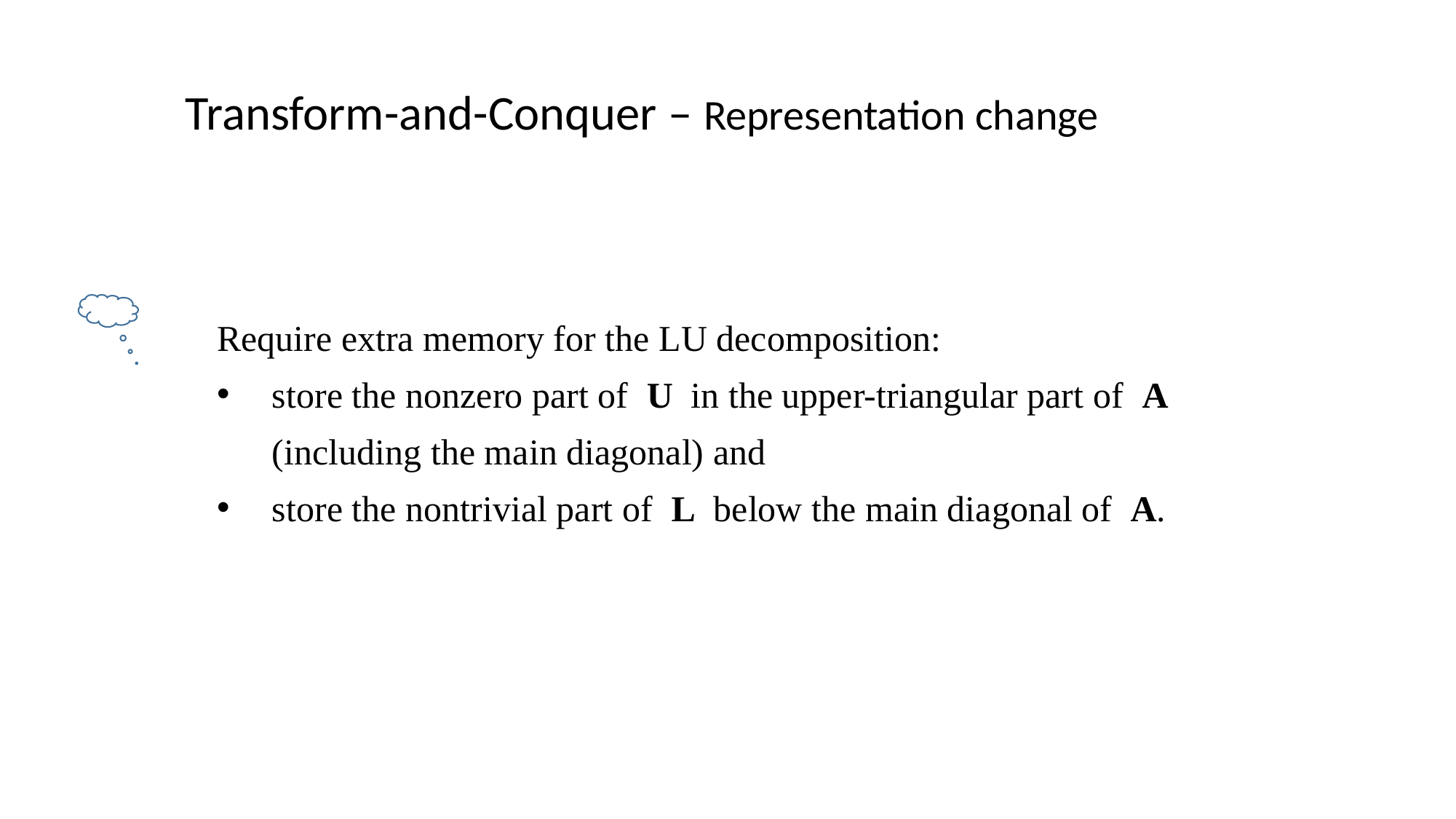

Transform-and-Conquer – Representation change

Require extra memory for the LU decomposition:
store the nonzero part of  U  in the upper-triangular part of  A (including the main diagonal) and
store the nontrivial part of  L  below the main diagonal of  A.